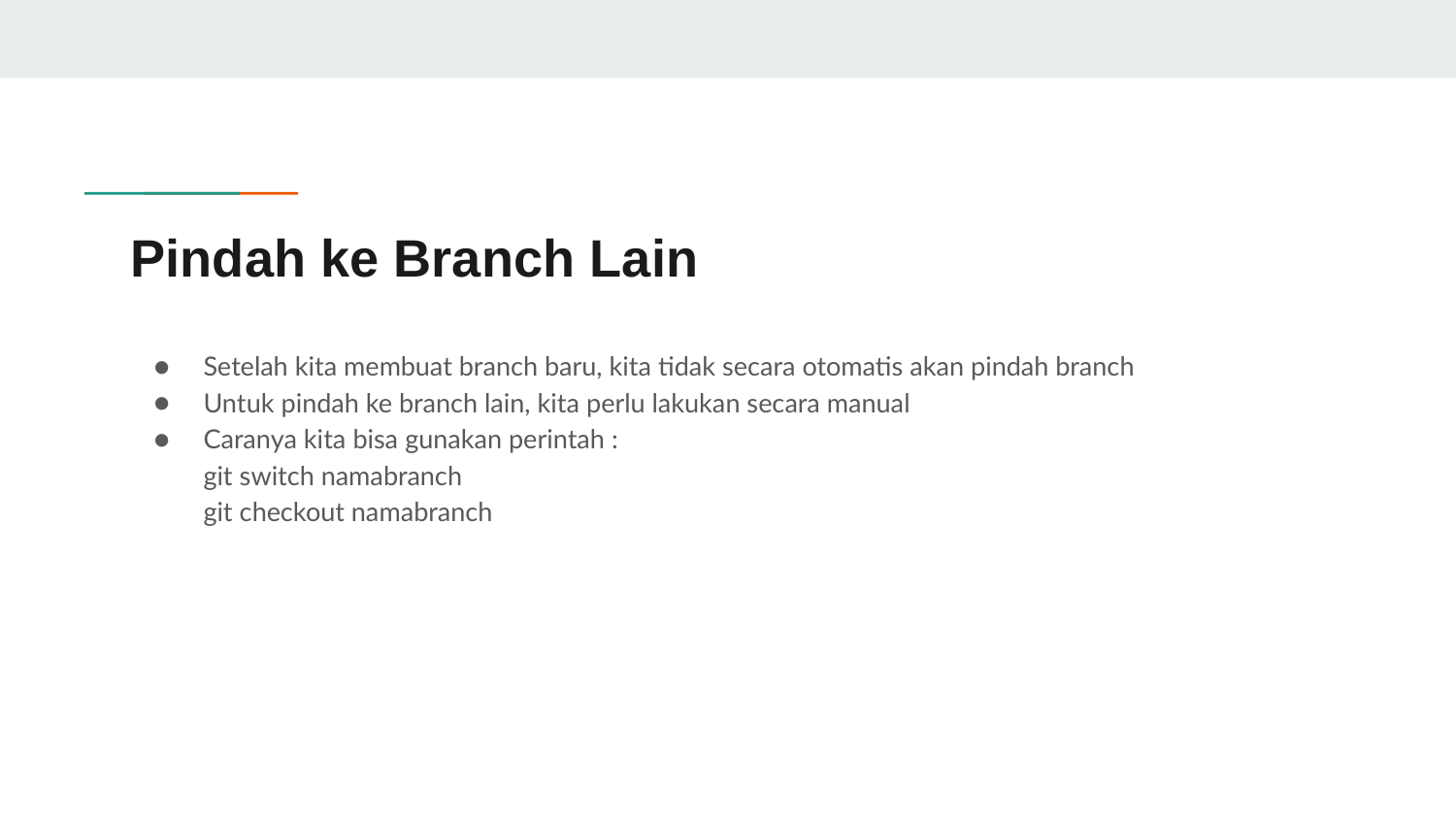

# Pindah ke Branch Lain
Setelah kita membuat branch baru, kita tidak secara otomatis akan pindah branch
Untuk pindah ke branch lain, kita perlu lakukan secara manual
Caranya kita bisa gunakan perintah :
git switch namabranch
git checkout namabranch